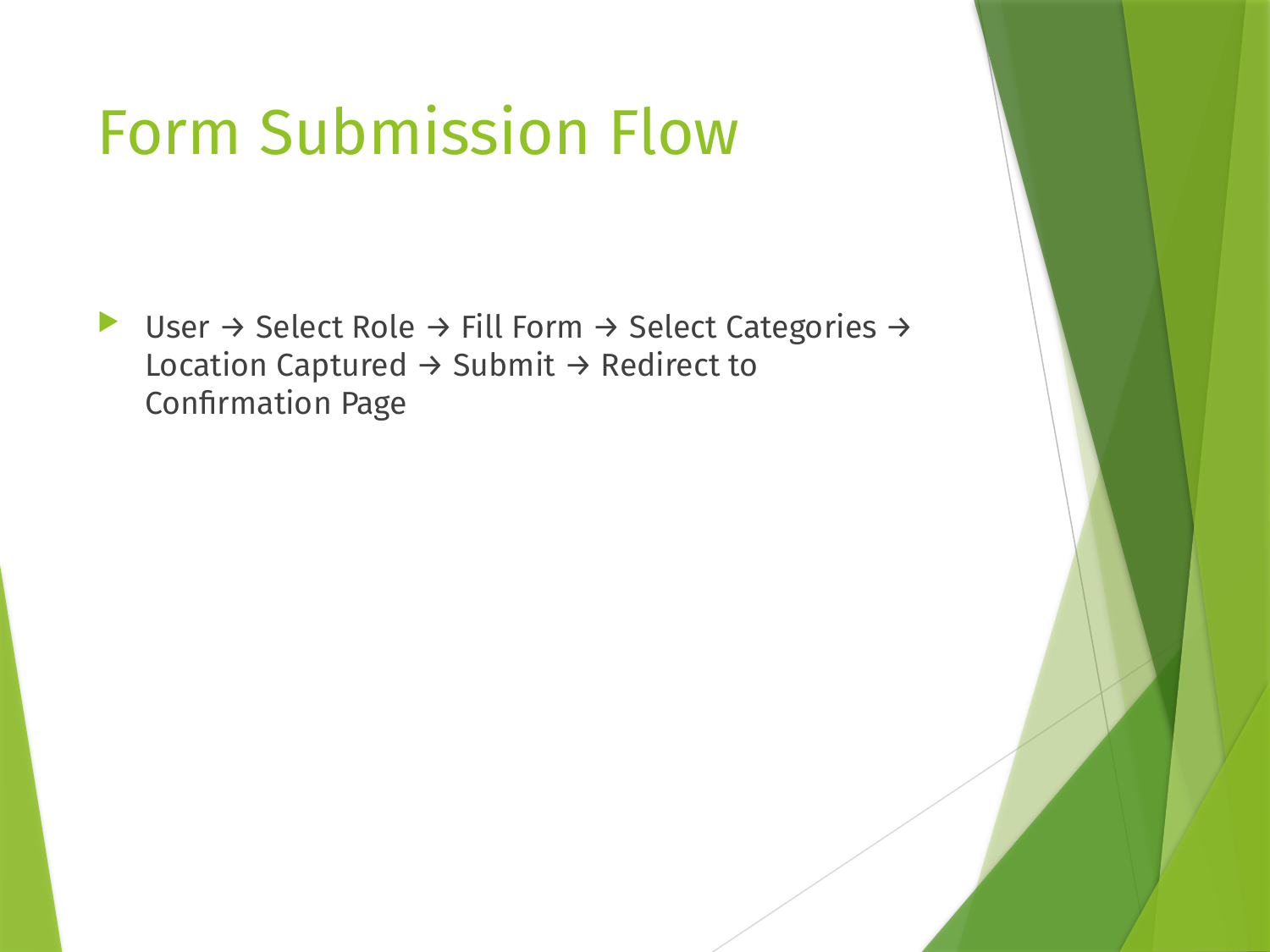

# Form Submission Flow
User → Select Role → Fill Form → Select Categories → Location Captured → Submit → Redirect to Confirmation Page